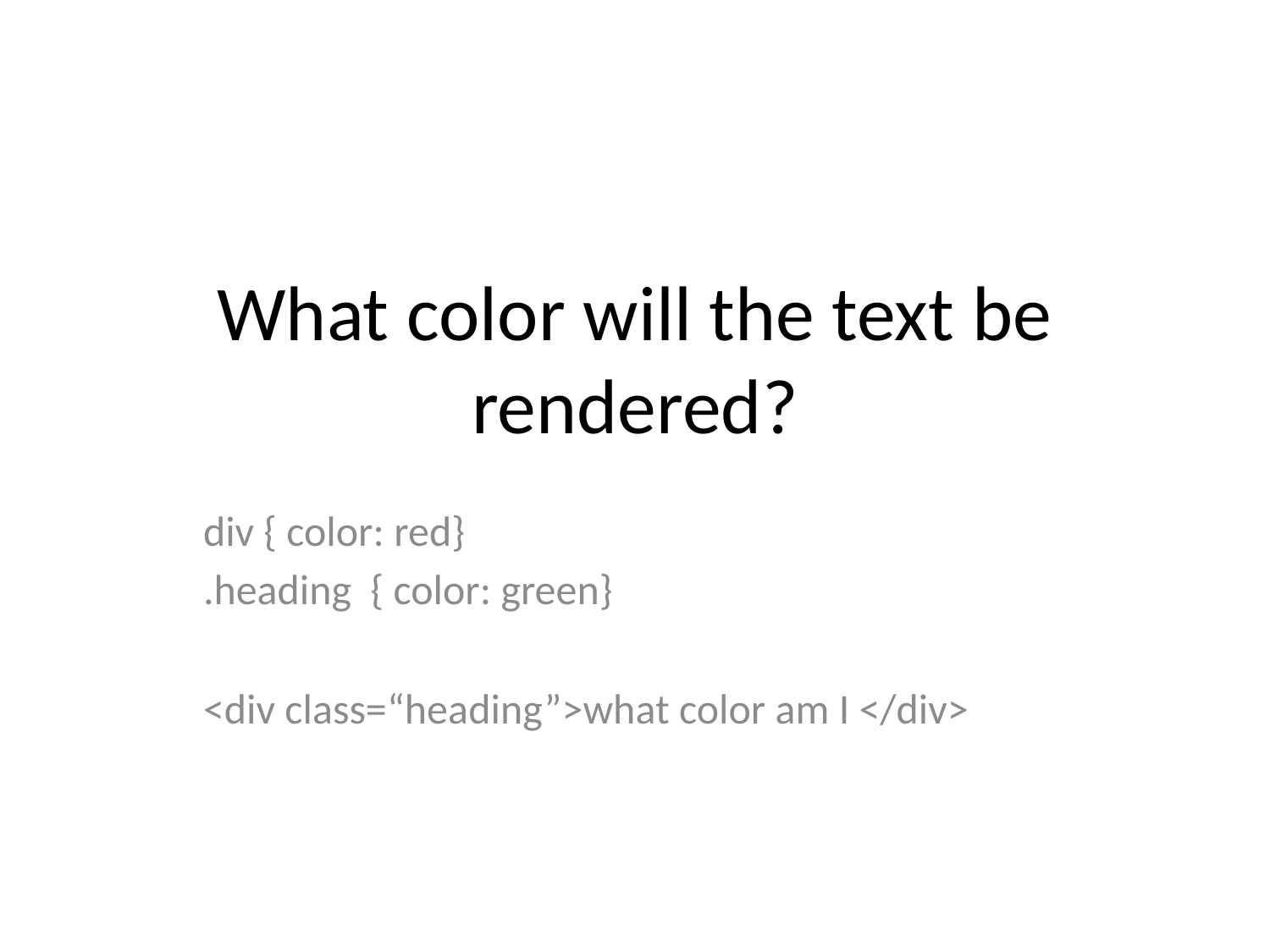

# What color will the text be rendered?
div { color: red}
.heading  { color: green}

<div class=“heading”>what color am I </div>